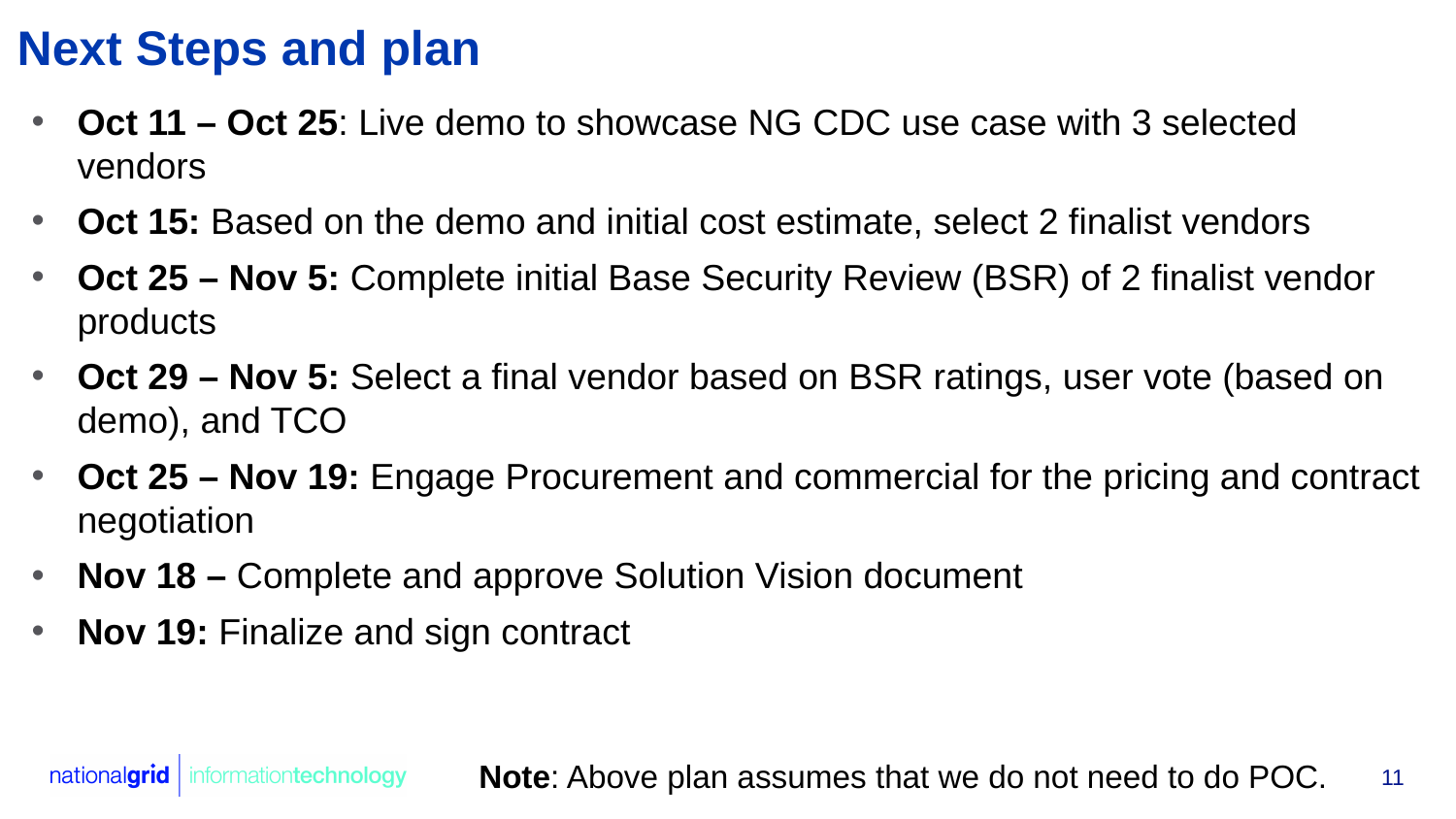

Next Steps and plan
Oct 11 – Oct 25: Live demo to showcase NG CDC use case with 3 selected vendors
Oct 15: Based on the demo and initial cost estimate, select 2 finalist vendors
Oct 25 – Nov 5: Complete initial Base Security Review (BSR) of 2 finalist vendor products
Oct 29 – Nov 5: Select a final vendor based on BSR ratings, user vote (based on demo), and TCO
Oct 25 – Nov 19: Engage Procurement and commercial for the pricing and contract negotiation
Nov 18 – Complete and approve Solution Vision document
Nov 19: Finalize and sign contract
Note: Above plan assumes that we do not need to do POC.